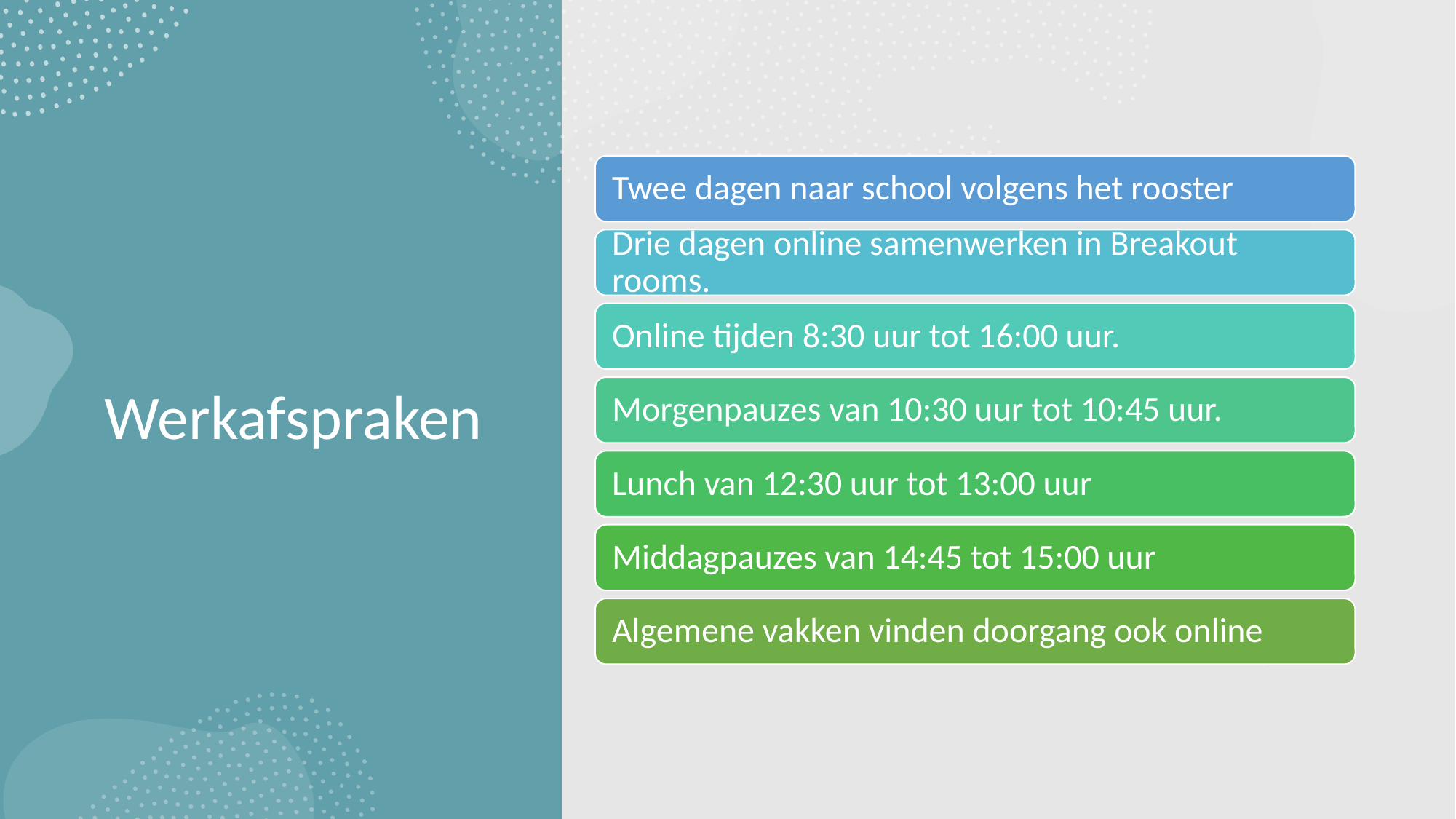

Twee dagen naar school volgens het rooster
Drie dagen online samenwerken in Breakout rooms.
Online tijden 8:30 uur tot 16:00 uur.
Morgenpauzes van 10:30 uur tot 10:45 uur.
Lunch van 12:30 uur tot 13:00 uur
Middagpauzes van 14:45 tot 15:00 uur
Algemene vakken vinden doorgang ook online
# Werkafspraken